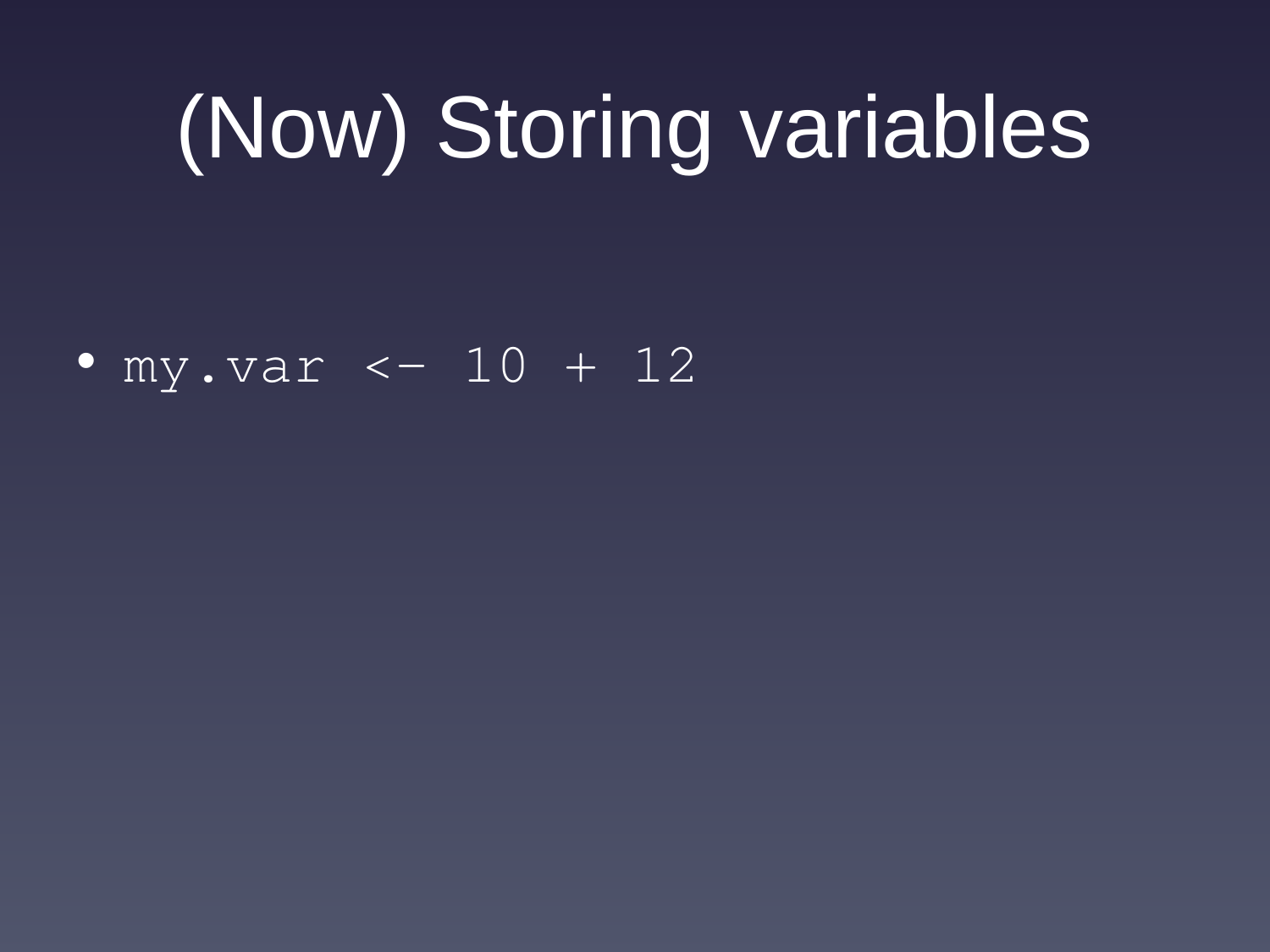

my.var <- 10 + 12
# (Now) Storing variables